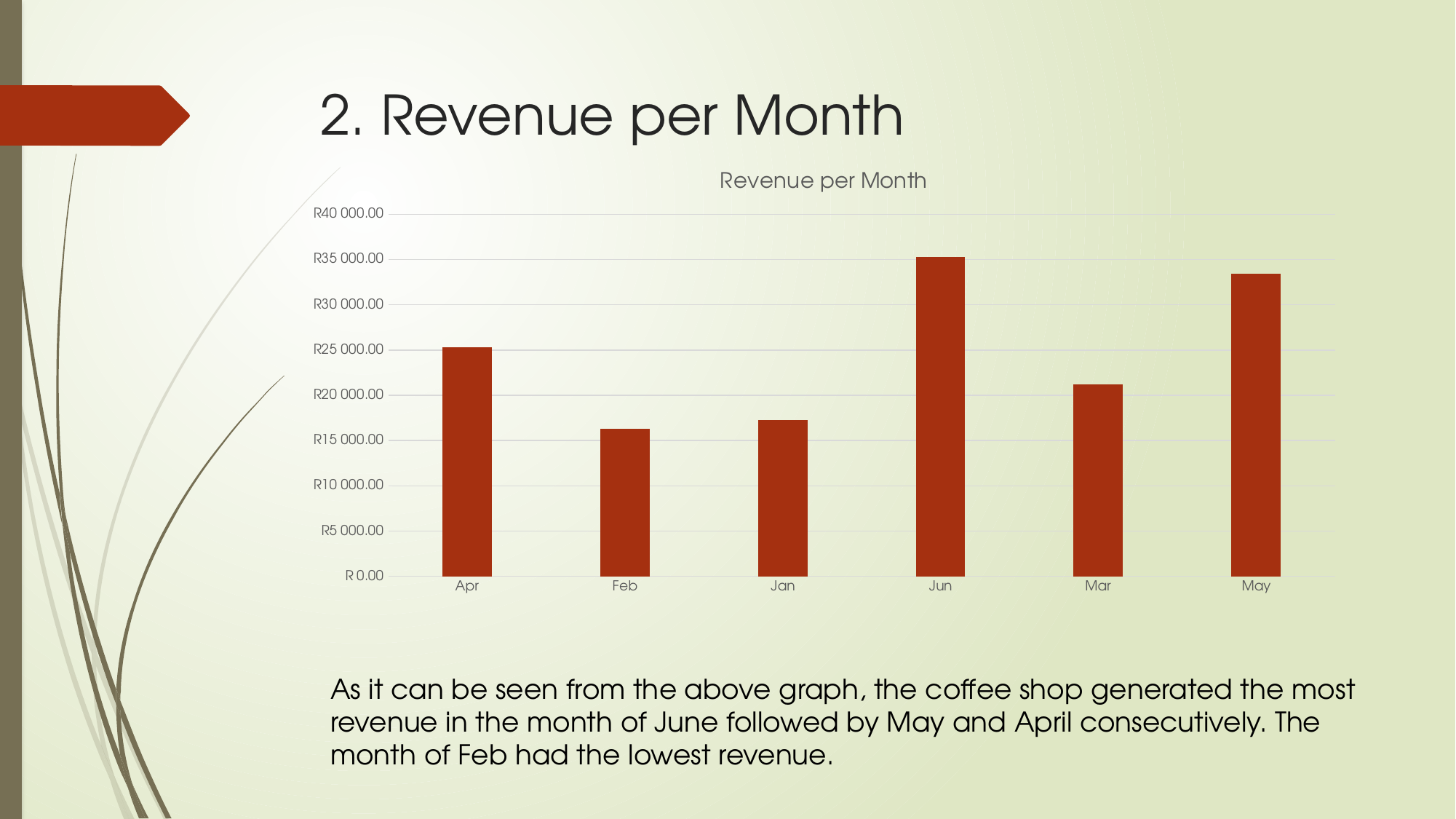

# 2. Revenue per Month

### Chart: Revenue per Month

| Category | Total |
|---|---|
| Apr | 25273.0 |
| Feb | 16306.0 |
| Jan | 17273.0 |
| Jun | 35246.0 |
| Mar | 21177.0 |
| May | 33427.0 |
As it can be seen from the above graph, the coffee shop generated the most revenue in the month of June followed by May and April consecutively. The month of Feb had the lowest revenue.